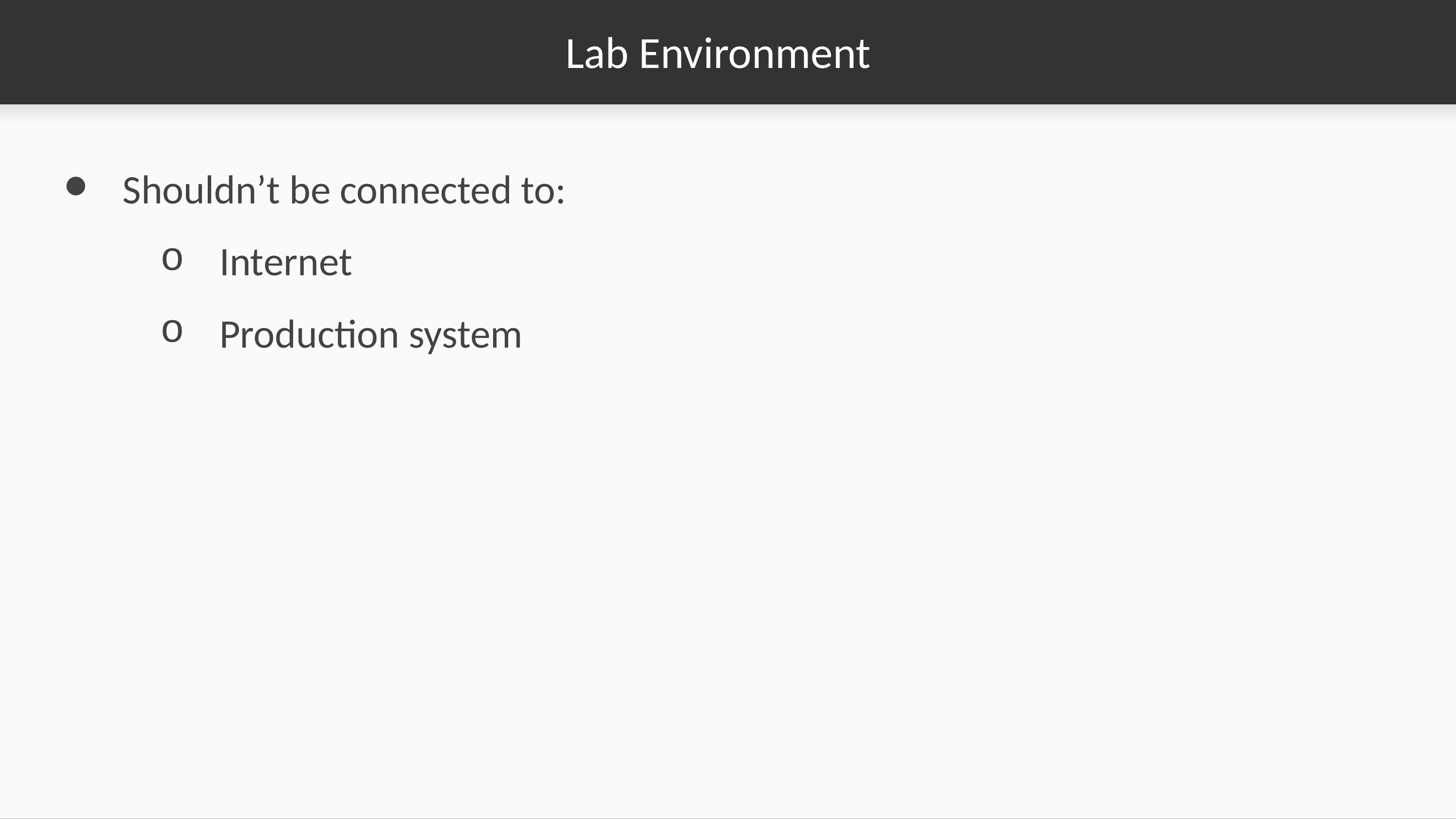

# Lab Environment
Shouldn’t be connected to:
Internet
Production system